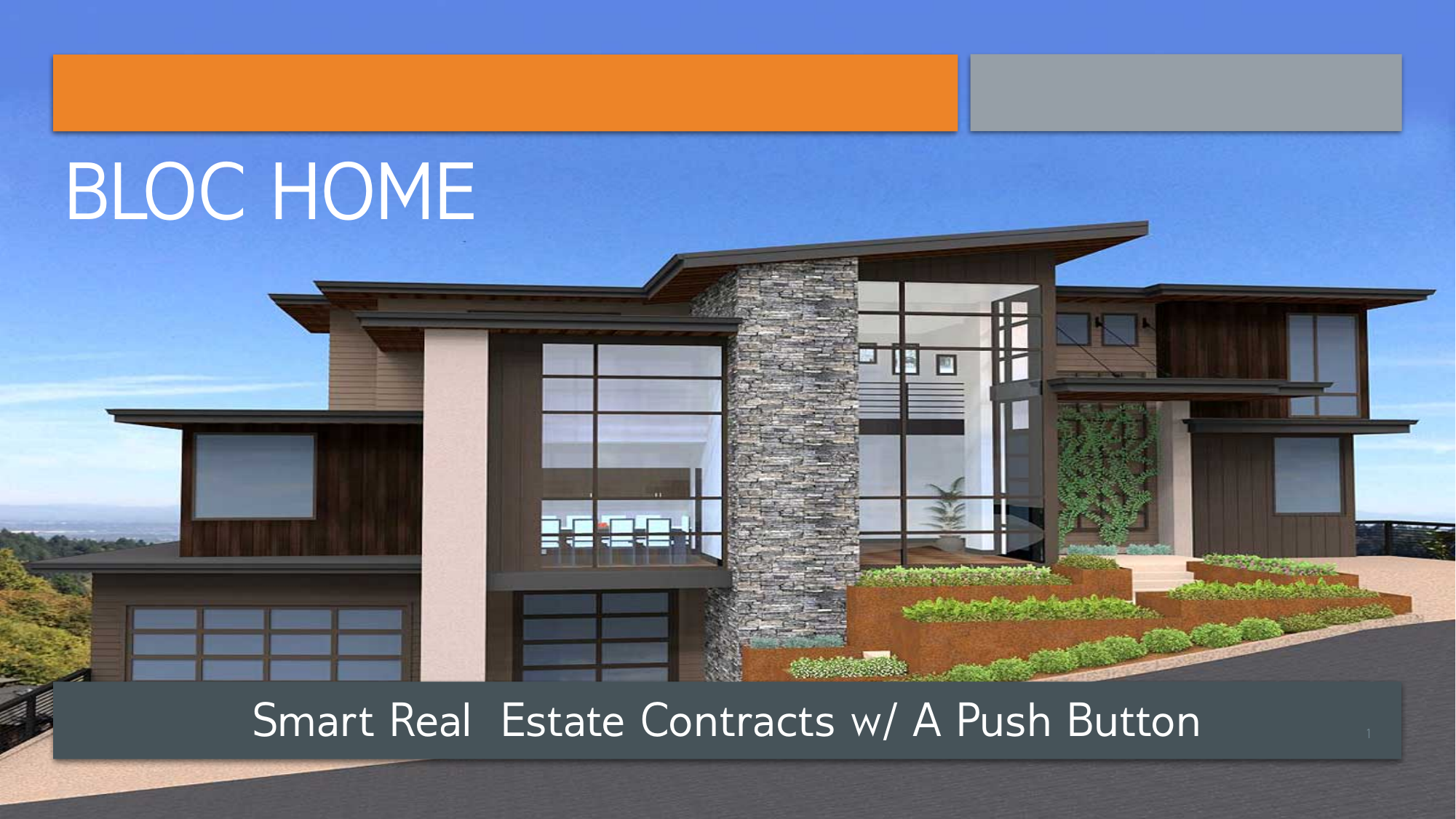

BLOC HOME

Smart Real  Estate Contracts w/ A Push Button
1